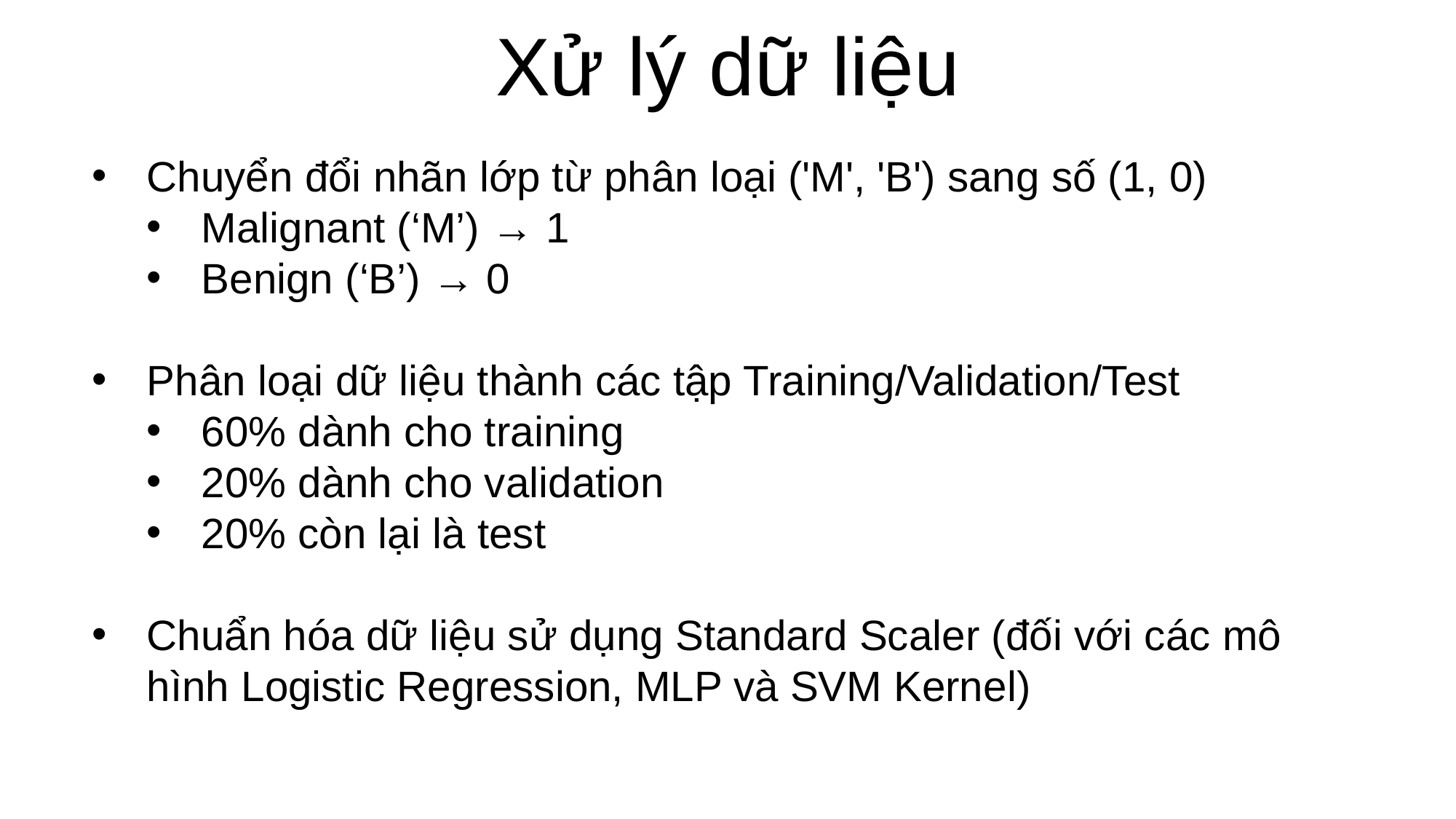

# Xử lý dữ liệu
Chuyển đổi nhãn lớp từ phân loại ('M', 'B') sang số (1, 0)
Malignant (‘M’) → 1
Benign (‘B’) → 0

Phân loại dữ liệu thành các tập Training/Validation/Test
60% dành cho training
20% dành cho validation
20% còn lại là test

Chuẩn hóa dữ liệu sử dụng Standard Scaler (đối với các mô hình Logistic Regression, MLP và SVM Kernel)